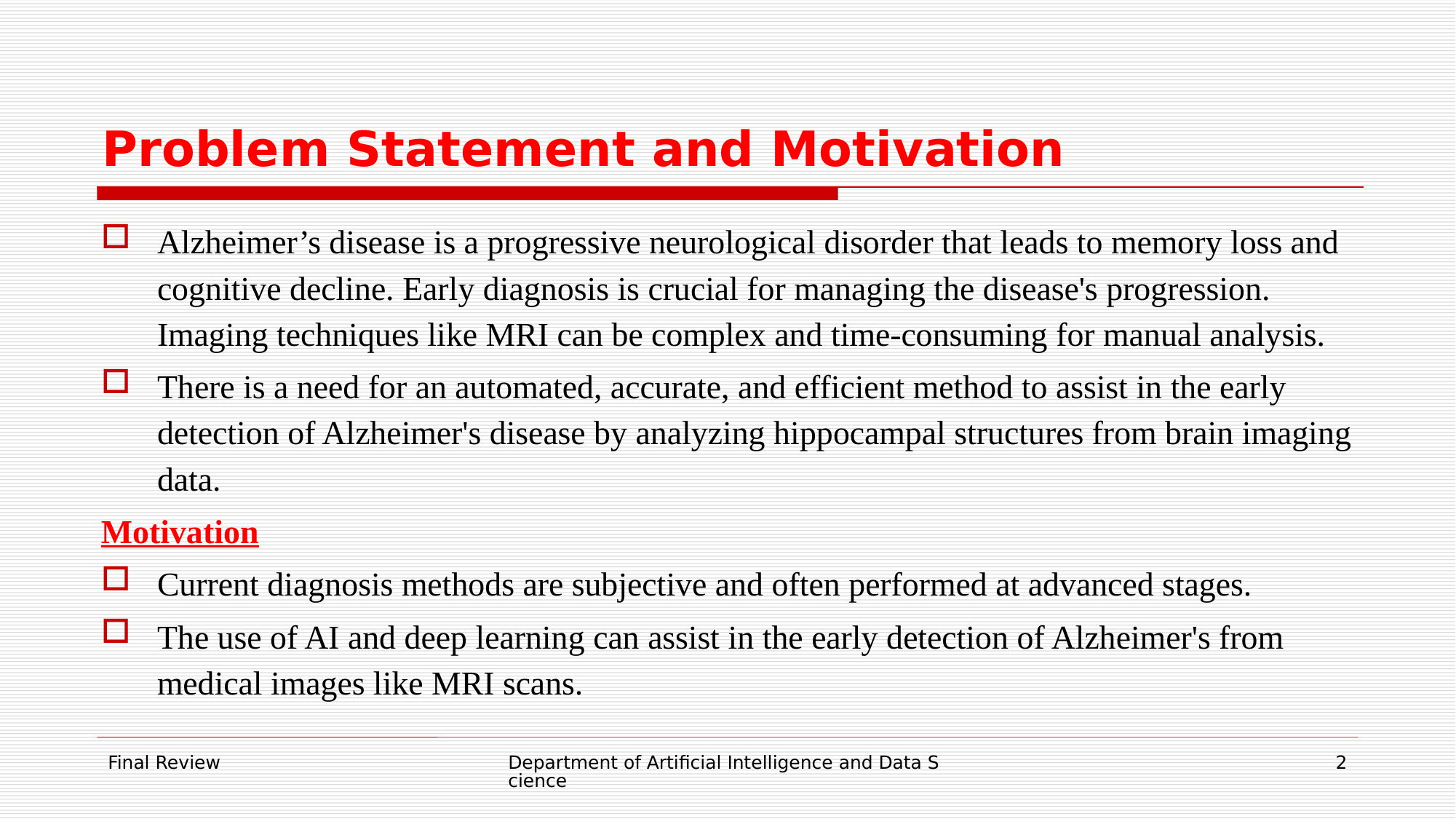

# Problem Statement and Motivation
Alzheimer’s disease is a progressive neurological disorder that leads to memory loss and cognitive decline. Early diagnosis is crucial for managing the disease's progression. Imaging techniques like MRI can be complex and time-consuming for manual analysis.
There is a need for an automated, accurate, and efficient method to assist in the early detection of Alzheimer's disease by analyzing hippocampal structures from brain imaging data.
Motivation
Current diagnosis methods are subjective and often performed at advanced stages.
The use of AI and deep learning can assist in the early detection of Alzheimer's from medical images like MRI scans.

Final Review
Department of Artificial Intelligence and Data Science
2